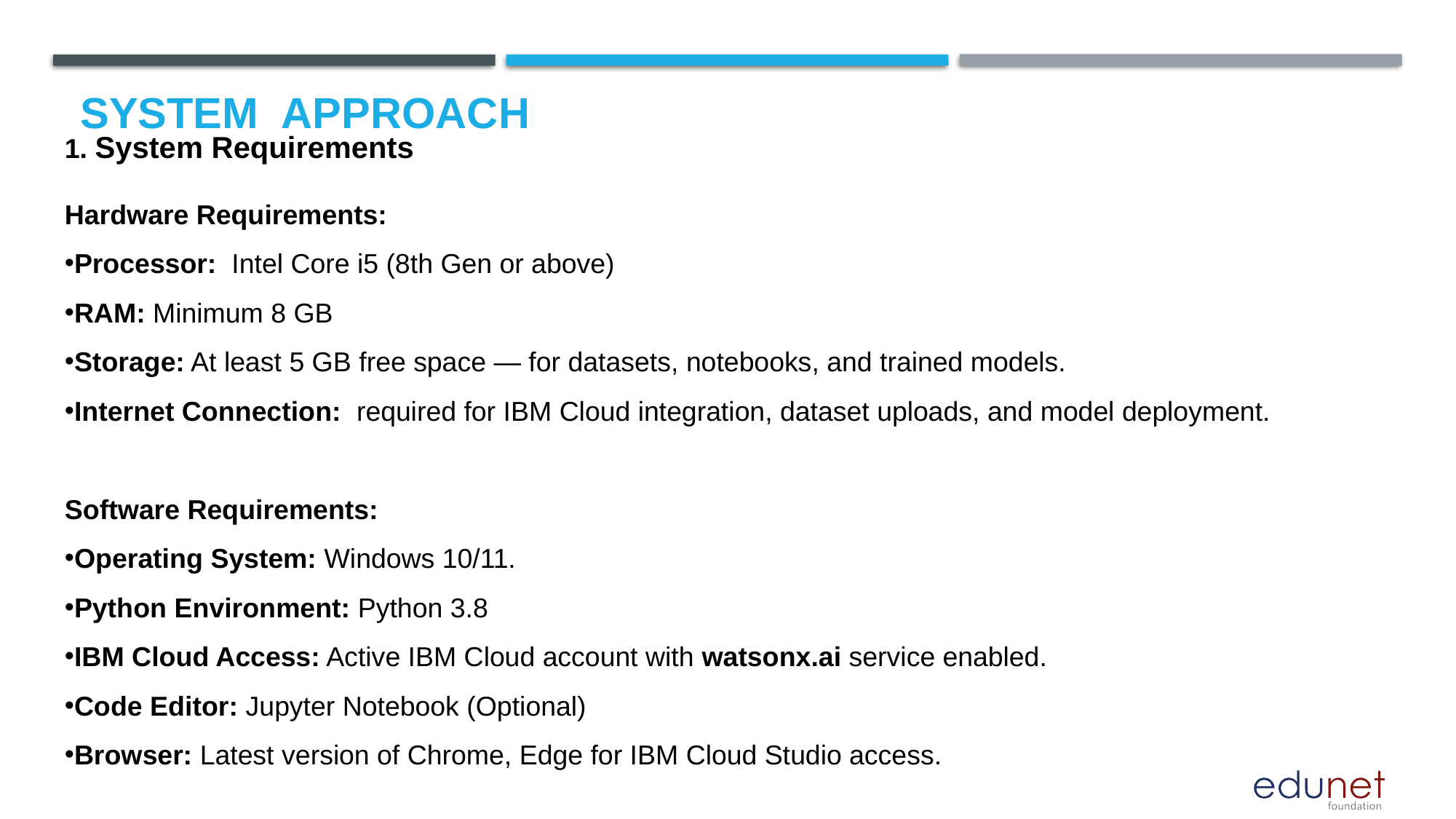

1. System Requirements

Hardware Requirements:
Processor:  Intel Core i5 (8th Gen or above)
RAM: Minimum 8 GB
Storage: At least 5 GB free space — for datasets, notebooks, and trained models.
Internet Connection:  required for IBM Cloud integration, dataset uploads, and model deployment.

Software Requirements:
Operating System: Windows 10/11.
Python Environment: Python 3.8
IBM Cloud Access: Active IBM Cloud account with watsonx.ai service enabled.
Code Editor: Jupyter Notebook (Optional)
Browser: Latest version of Chrome, Edge for IBM Cloud Studio access.
# System  Approach